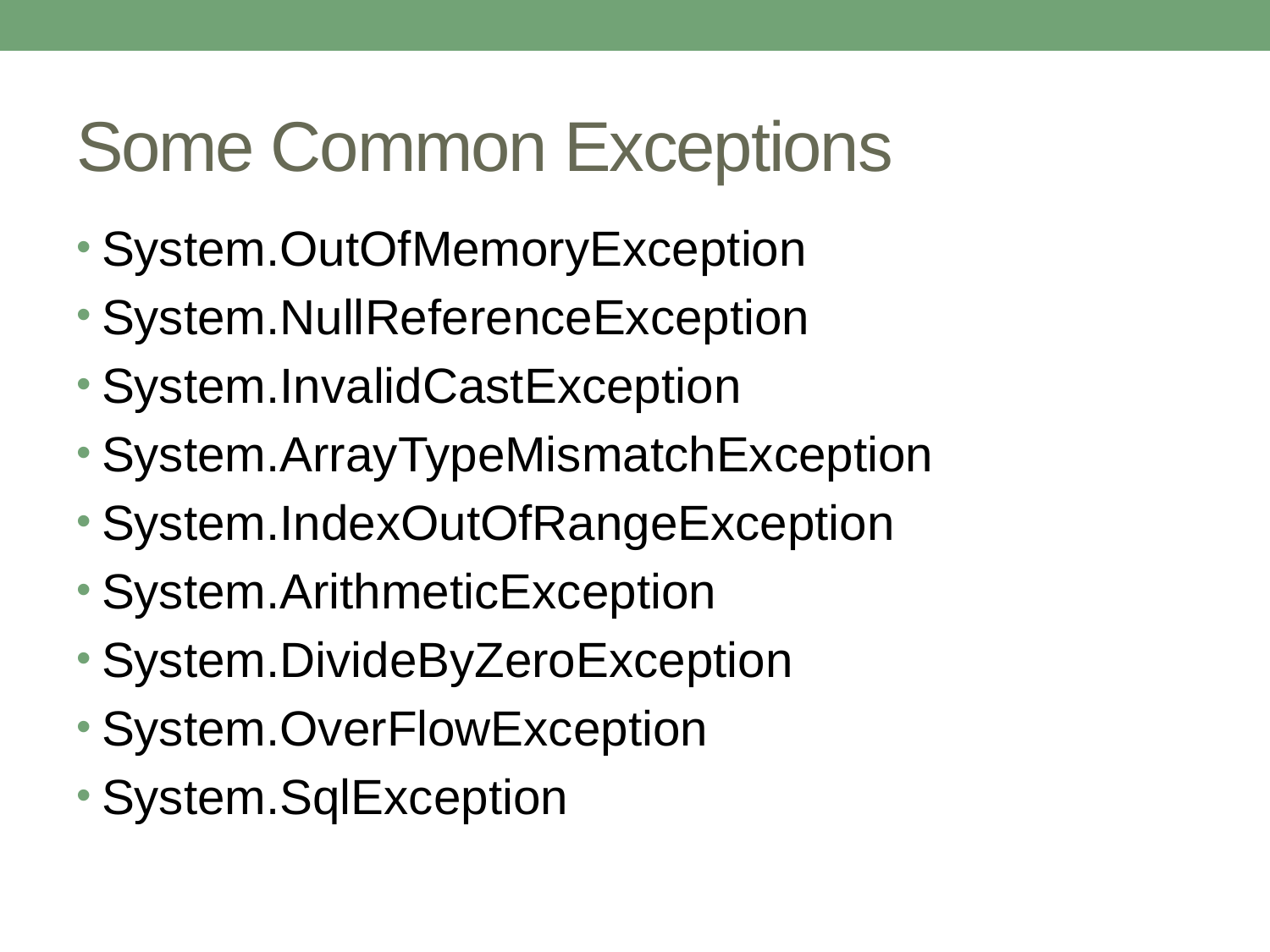

# Some Common Exceptions
System.OutOfMemoryException
System.NullReferenceException
System.InvalidCastException
System.ArrayTypeMismatchException
System.IndexOutOfRangeException
System.ArithmeticException
System.DivideByZeroException
System.OverFlowException
System.SqlException